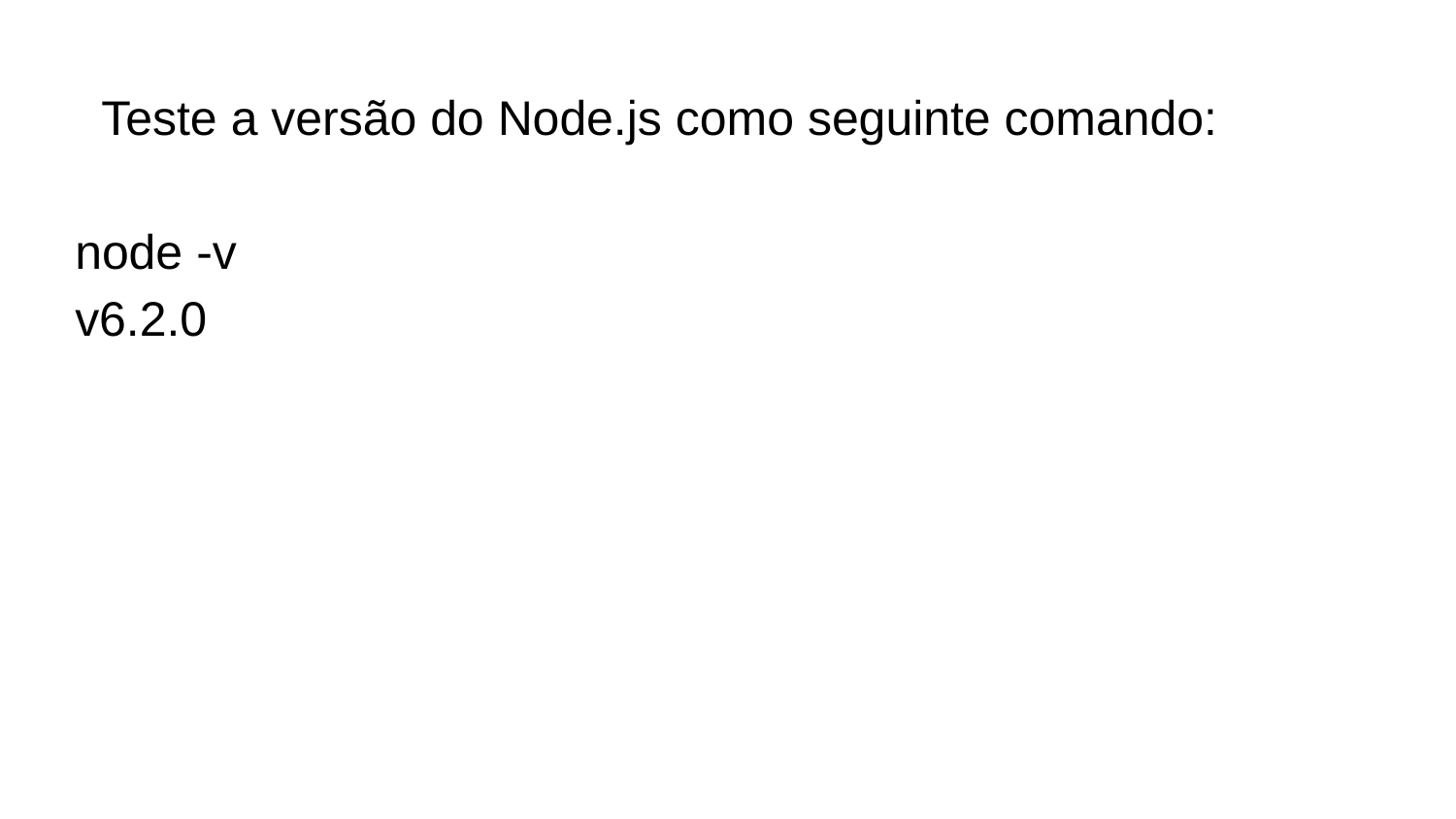

Teste a versão do Node.js como seguinte comando:

node -v
v6.2.0